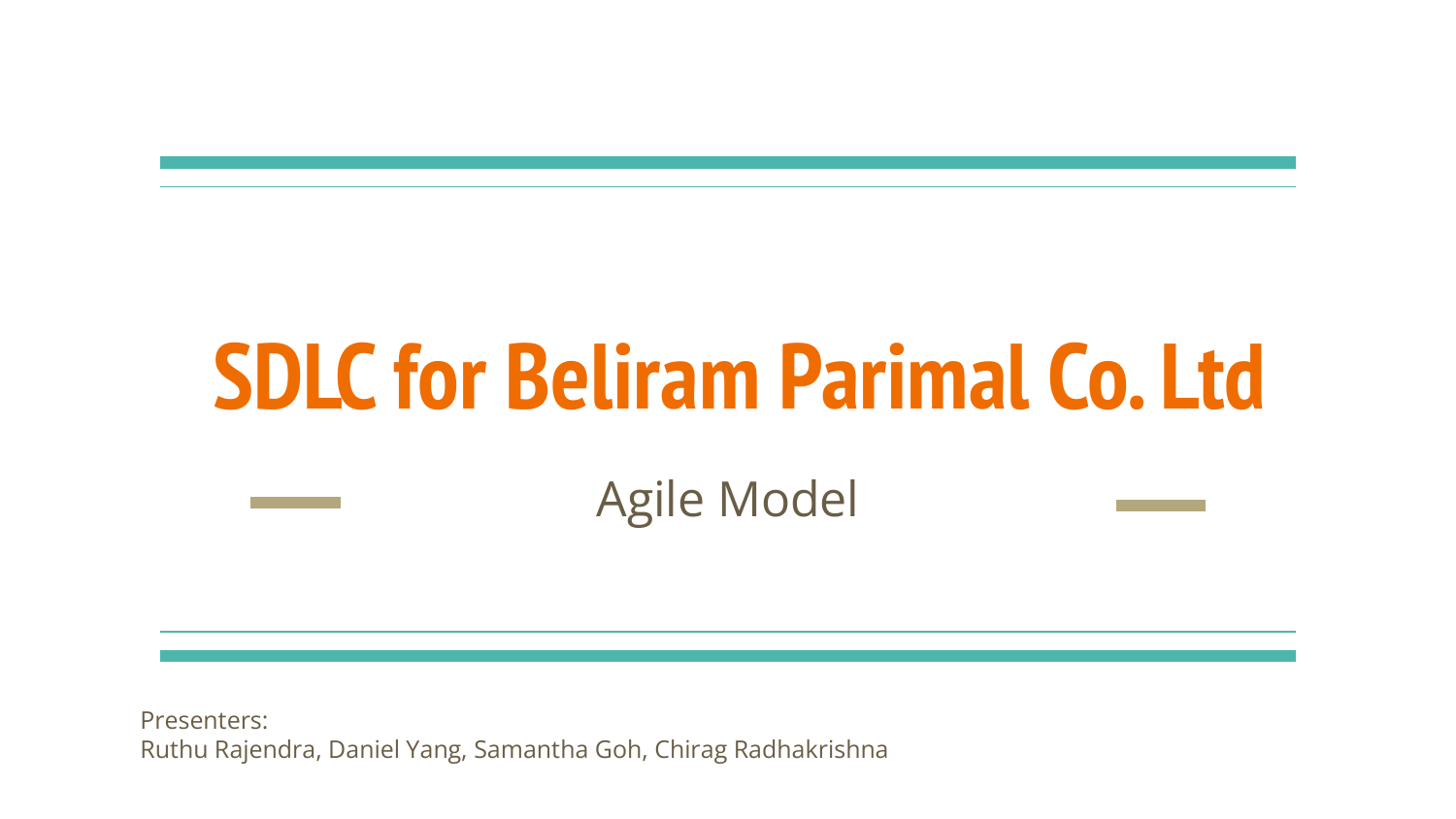

# SDLC for Beliram Parimal Co. Ltd
Agile Model
Presenters:
Ruthu Rajendra, Daniel Yang, Samantha Goh, Chirag Radhakrishna